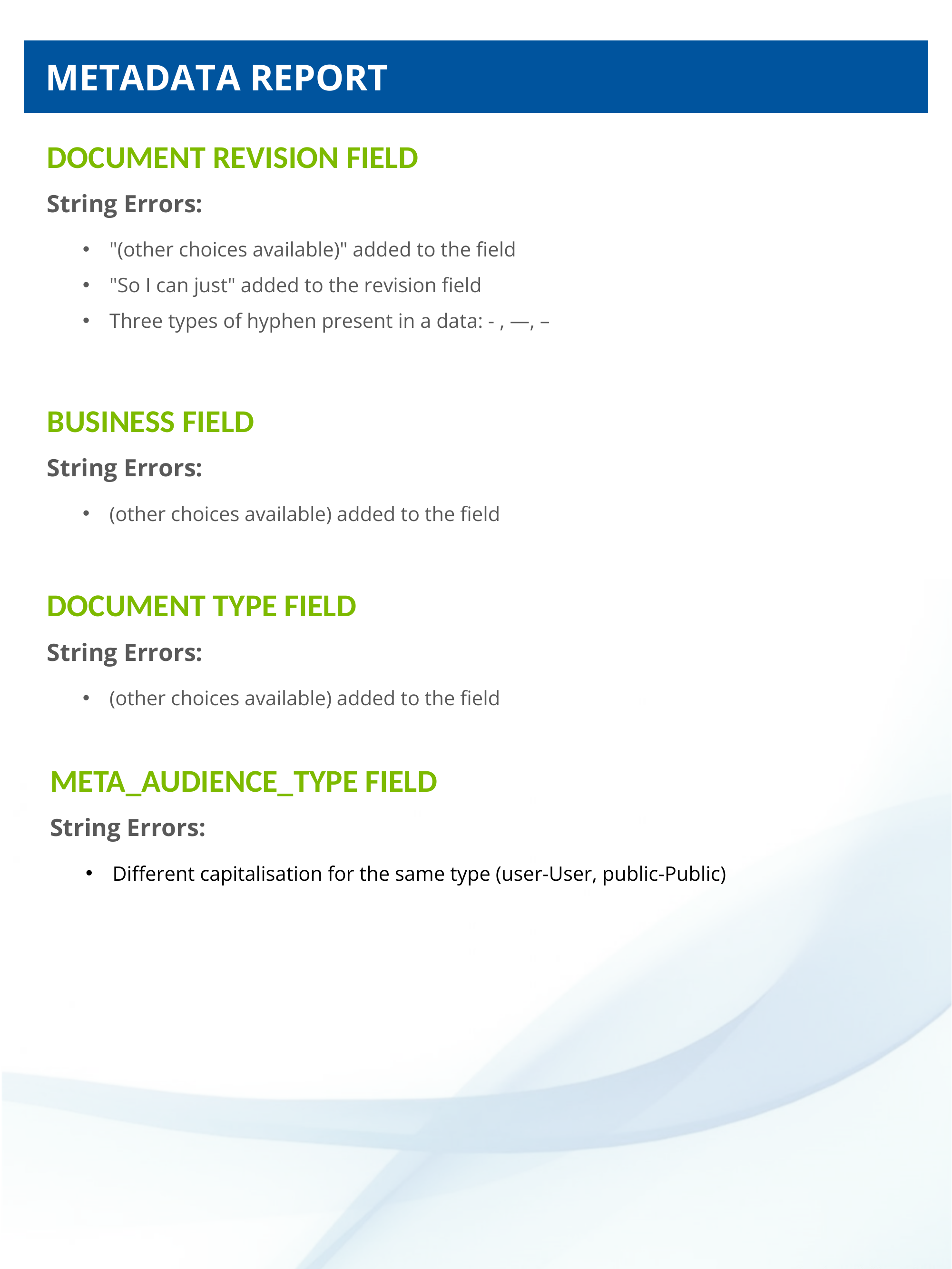

METADATA REPORT
METADATA REPORT
DOCUMENT REVISION FIELD
String Errors:
"(other choices available)" added to the field
"So I can just" added to the revision field
Three types of hyphen present in a data: - , —, –

BUSINESS FIELD
String Errors:
(other choices available) added to the field

DOCUMENT TYPE FIELD
String Errors:
(other choices available) added to the field

APPENDIX A................................................................Project Charter
APPENDIX B.................................. Statement of Requirements Table
APPENDIX C.........................................................Power/Interest Grid
APPENDIX C.....................................................Change Request Form
APPENDIX C.....................................................Change Request Form
META_AUDIENCE_TYPE FIELD
String Errors:
Different capitalisation for the same type (user-User, public-Public)